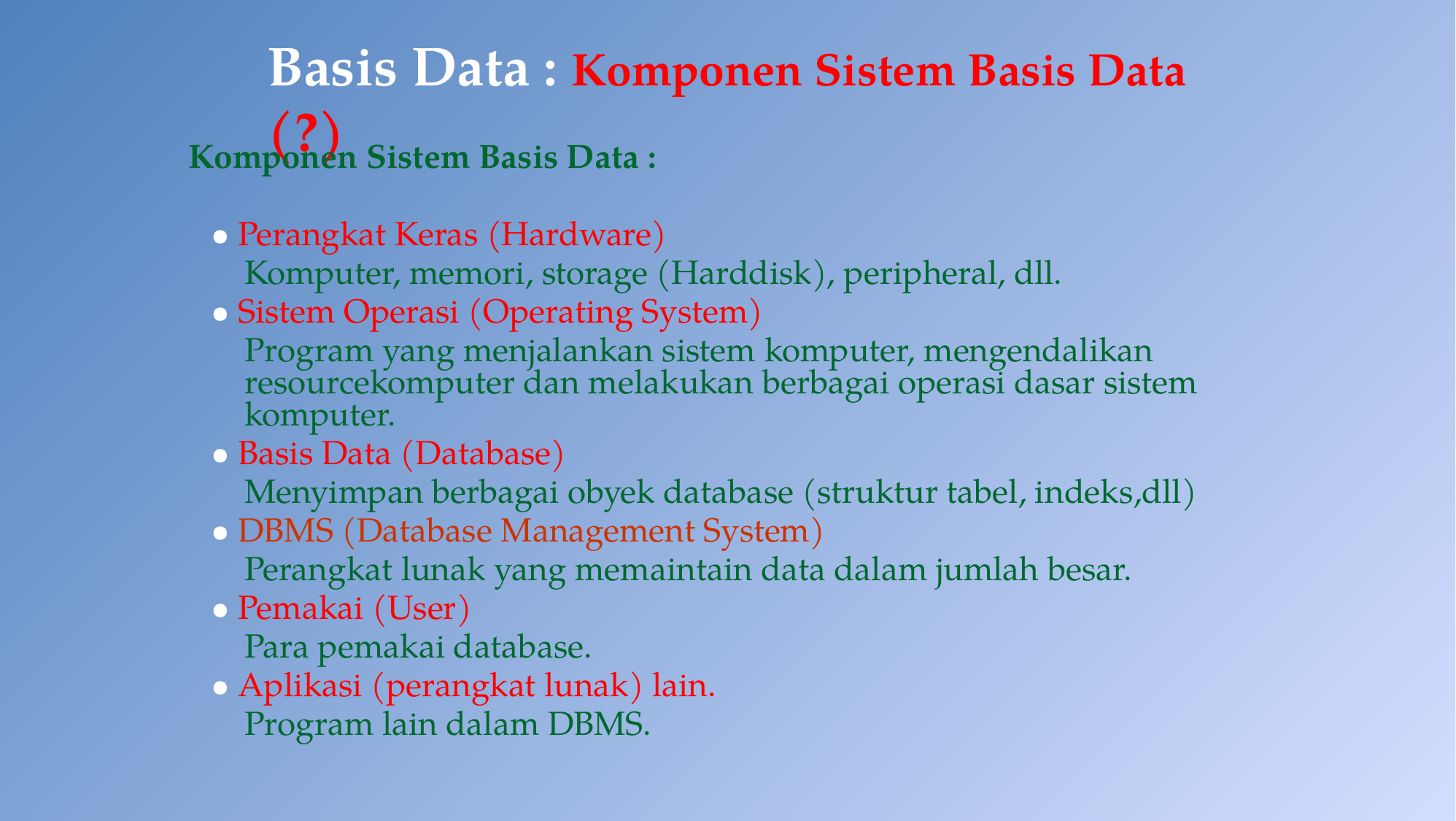

Basis Data : Komponen Sistem Basis Data (?)
Komponen Sistem Basis Data :

• Perangkat Keras (Hardware)
	Komputer, memori, storage (Harddisk), peripheral, dll.
• Sistem Operasi (Operating System)
	Program yang menjalankan sistem komputer, mengendalikan resourcekomputer dan melakukan berbagai operasi dasar sistem komputer.
• Basis Data (Database)
	Menyimpan berbagai obyek database (struktur tabel, indeks,dll)
• DBMS (Database Management System)
	Perangkat lunak yang memaintain data dalam jumlah besar.
• Pemakai (User)
	Para pemakai database.
• Aplikasi (perangkat lunak) lain.
	Program lain dalam DBMS.